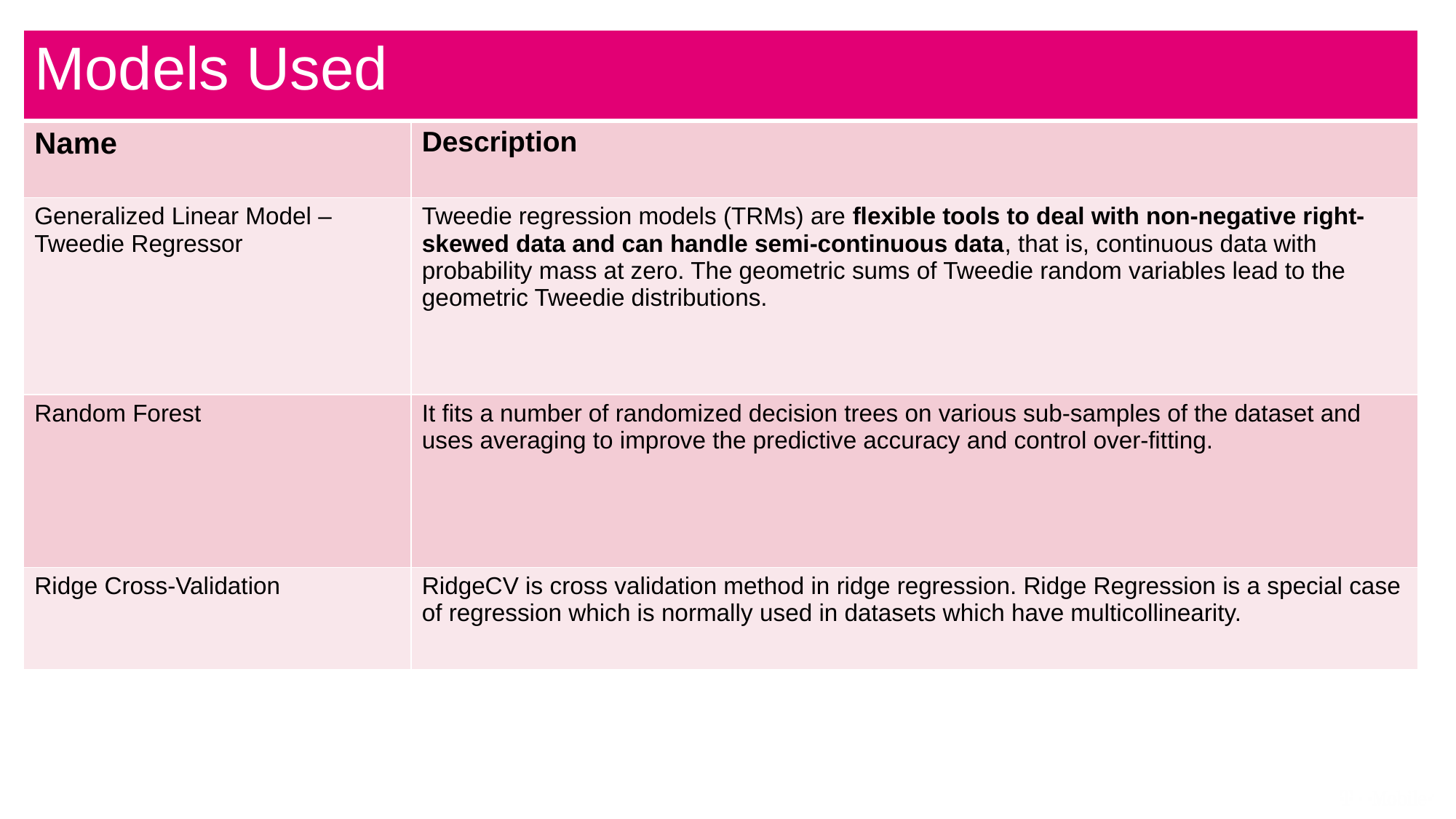

| Models Used |  |
| --- | --- |
| Name | Description |
| Generalized Linear Model –  Tweedie Regressor | Tweedie regression models (TRMs) are flexible tools to deal with non-negative right-skewed data and can handle semi-continuous data, that is, continuous data with probability mass at zero. The geometric sums of Tweedie random variables lead to the geometric Tweedie distributions. |
| Random Forest | It fits a number of randomized decision trees on various sub-samples of the dataset and uses averaging to improve the predictive accuracy and control over-fitting. |
| Ridge Cross-Validation | RidgeCV is cross validation method in ridge regression. Ridge Regression is a special case of regression which is normally used in datasets which have multicollinearity. |